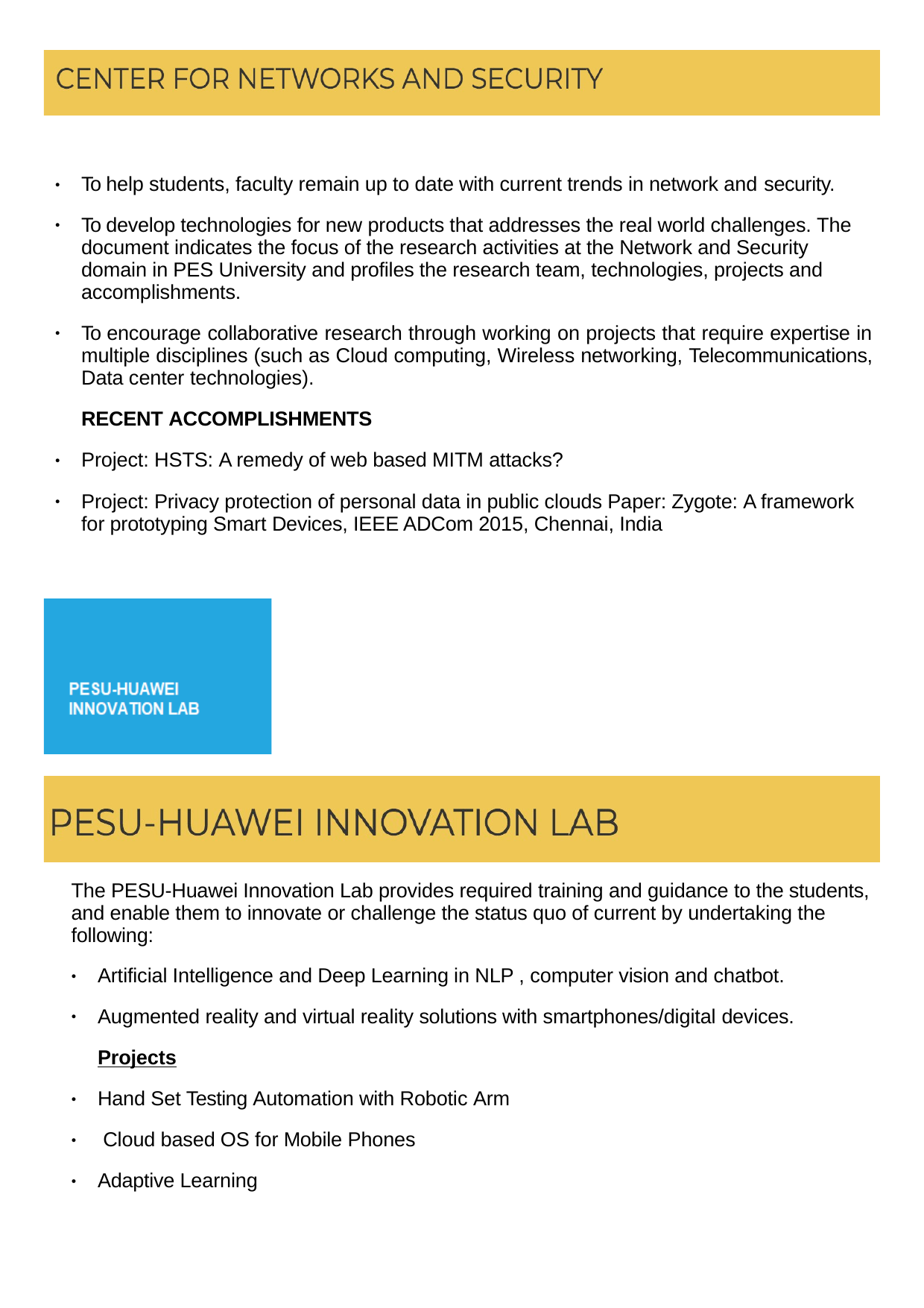

To help students, faculty remain up to date with current trends in network and security.
To develop technologies for new products that addresses the real world challenges. The  document indicates the focus of the research activities at the Network and Security  domain in PES University and profiles the research team, technologies, projects and  accomplishments.
To encourage collaborative research through working on projects that require expertise in  multiple disciplines (such as Cloud computing, Wireless networking, Telecommunications,  Data center technologies).
●
●
●
RECENT ACCOMPLISHMENTS
Project: HSTS: A remedy of web based MITM attacks?
Project: Privacy protection of personal data in public clouds Paper: Zygote: A framework  for prototyping Smart Devices, IEEE ADCom 2015, Chennai, India
●
●

The PESU-Huawei Innovation Lab provides required training and guidance to the students,  and enable them to innovate or challenge the status quo of current by undertaking the  following:
Artificial Intelligence and Deep Learning in NLP , computer vision and chatbot.
Augmented reality and virtual reality solutions with smartphones/digital devices.
Projects
Hand Set Testing Automation with Robotic Arm  Cloud based OS for Mobile Phones
Adaptive Learning
●
●
●
●
●